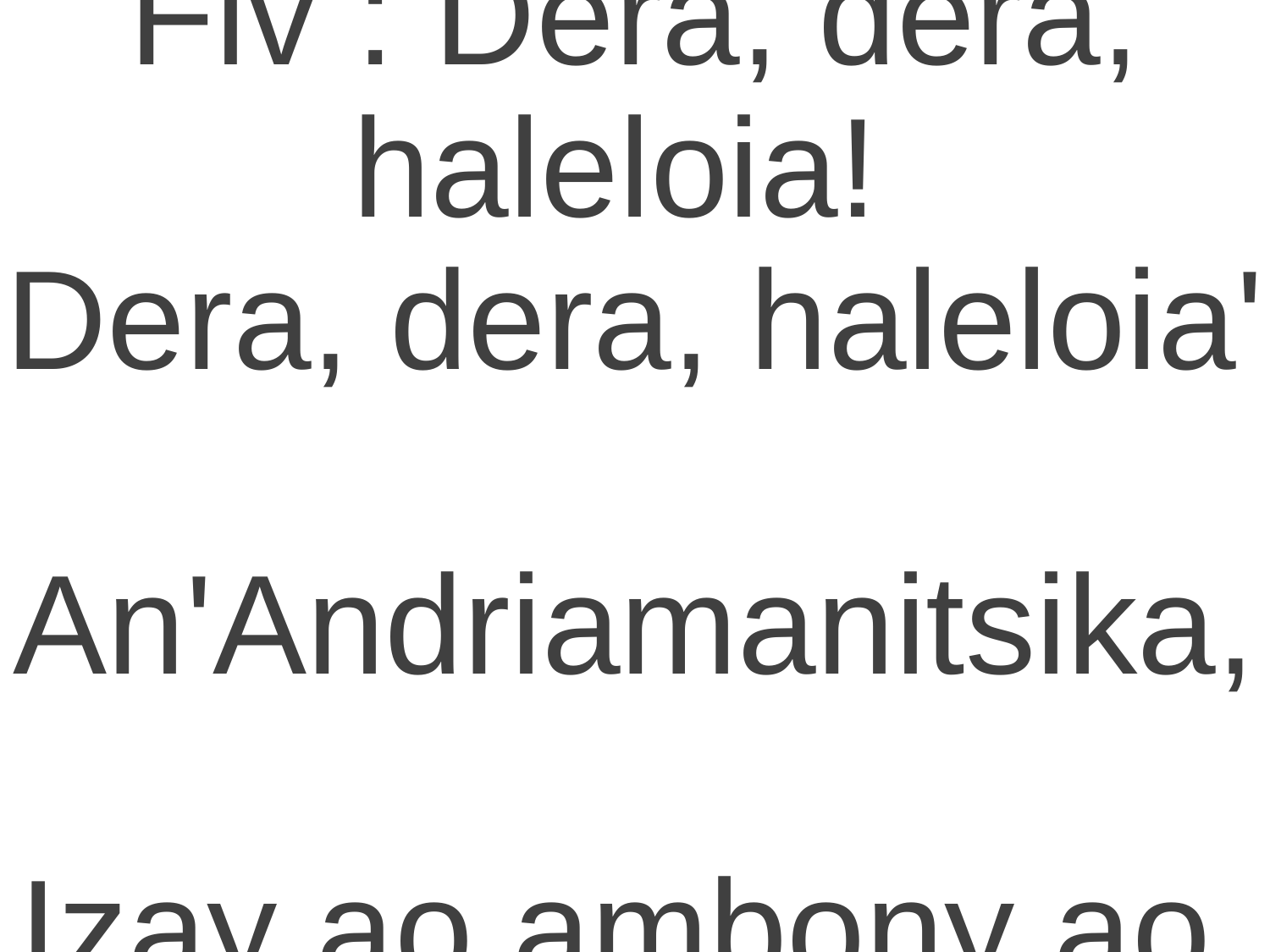

Fiv : Dera, dera, haleloia!
Dera, dera, haleloia'
An'Andriamanitsika,
Izay ao ambony ao.